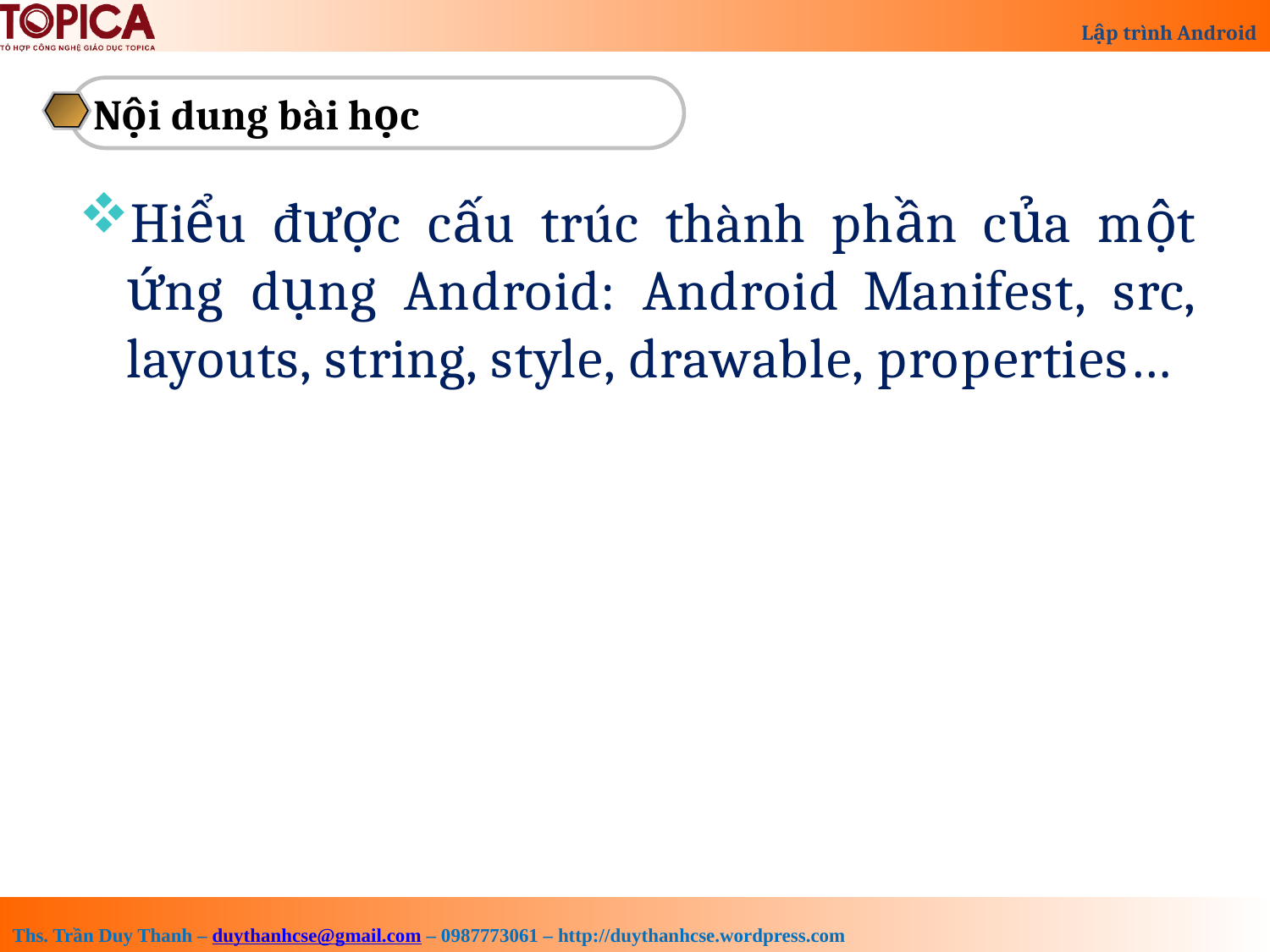

Nội dung bài học

Hiểu được cấu trúc thành phần của một ứng dụng Android: Android Manifest, src, layouts, string, style, drawable, properties…